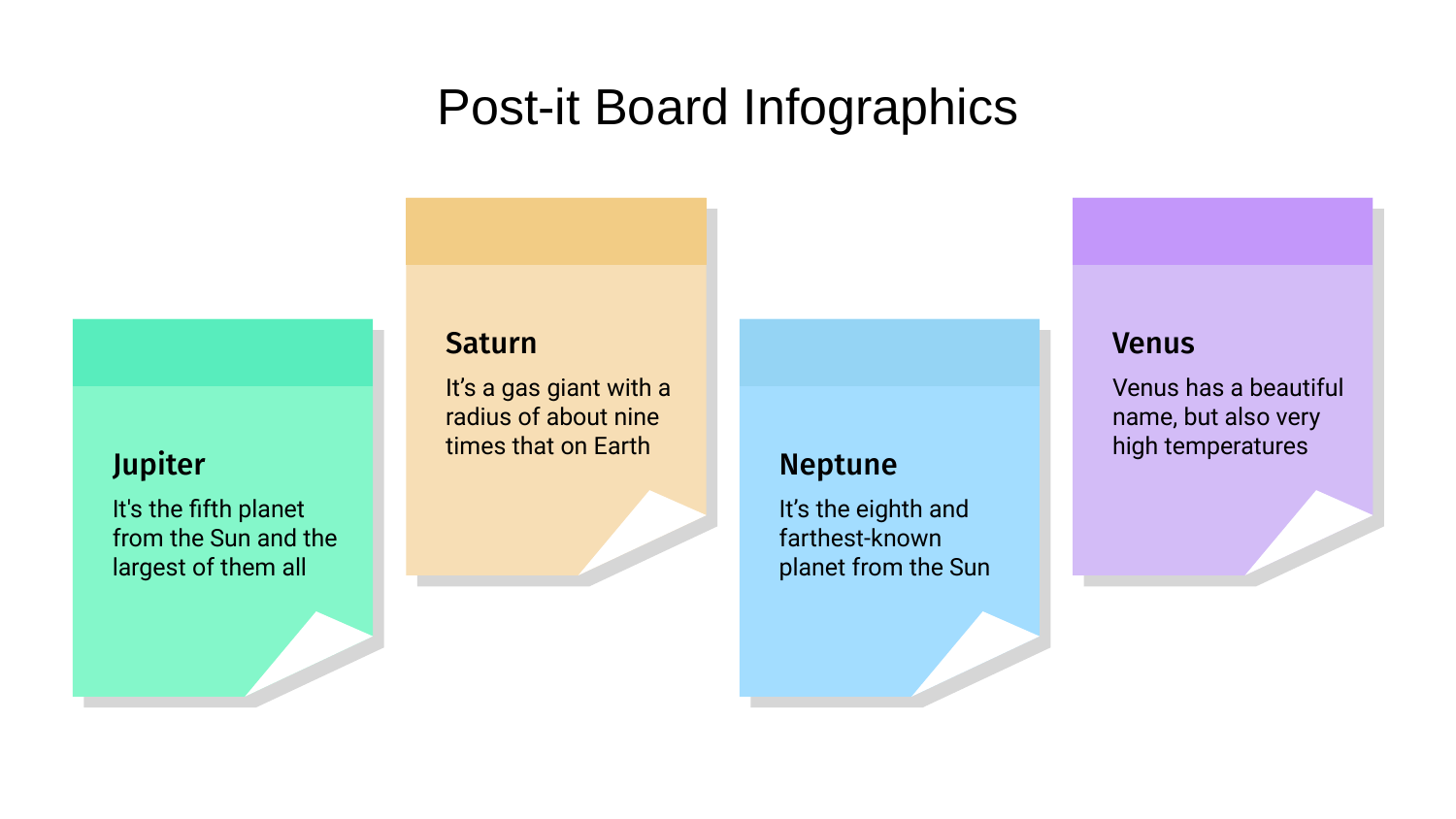

Post-it Board Infographics

Saturn
Venus
It’s a gas giant with a radius of about nine times that on Earth
Venus has a beautiful name, but also very high temperatures
Jupiter
Neptune
It's the fifth planet from the Sun and the largest of them all
It’s the eighth and farthest-known planet from the Sun